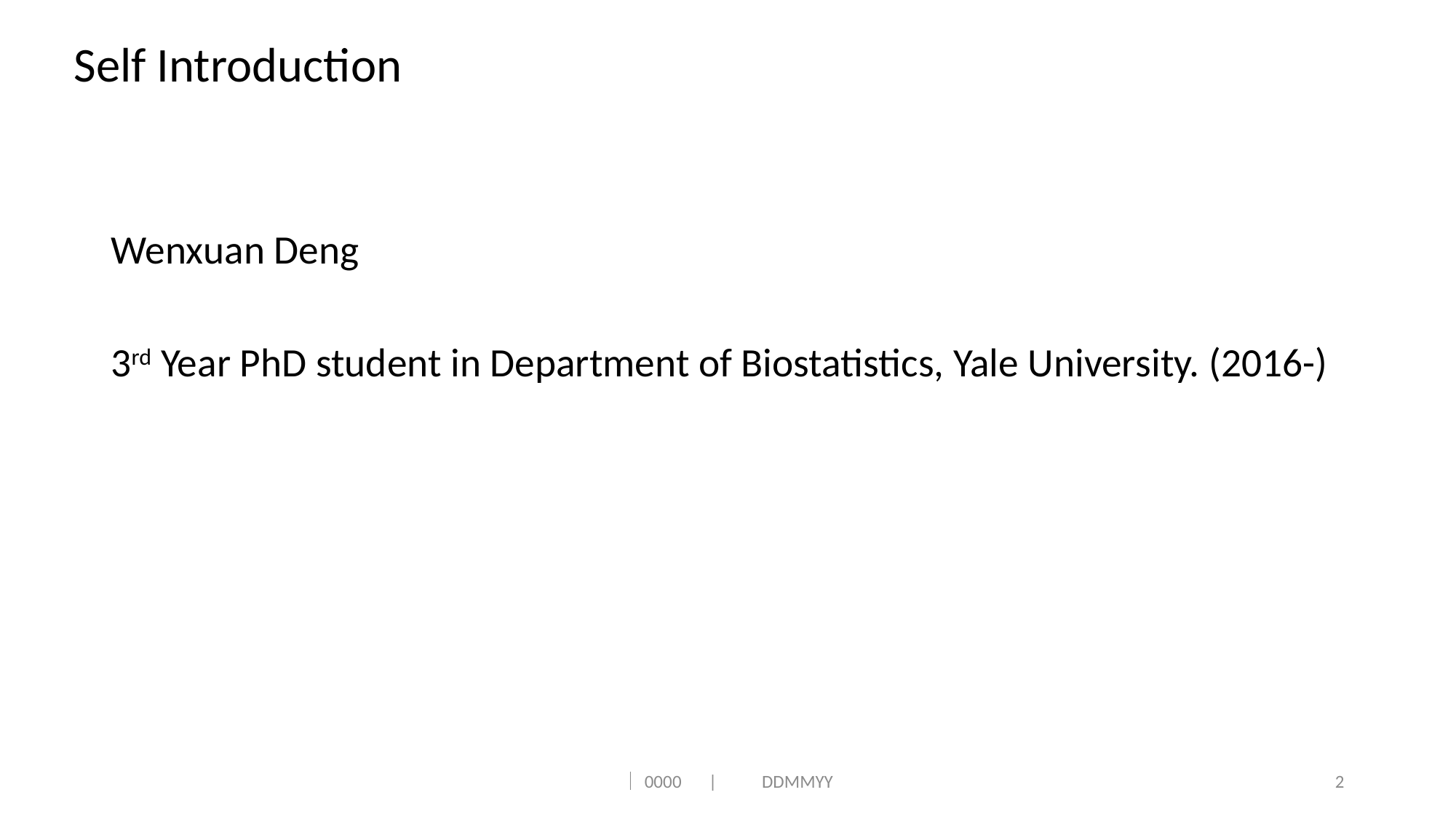

# Self Introduction
Wenxuan Deng

3rd Year PhD student in Department of Biostatistics, Yale University. (2016-)

｜0000　|　　DDMMYY
2